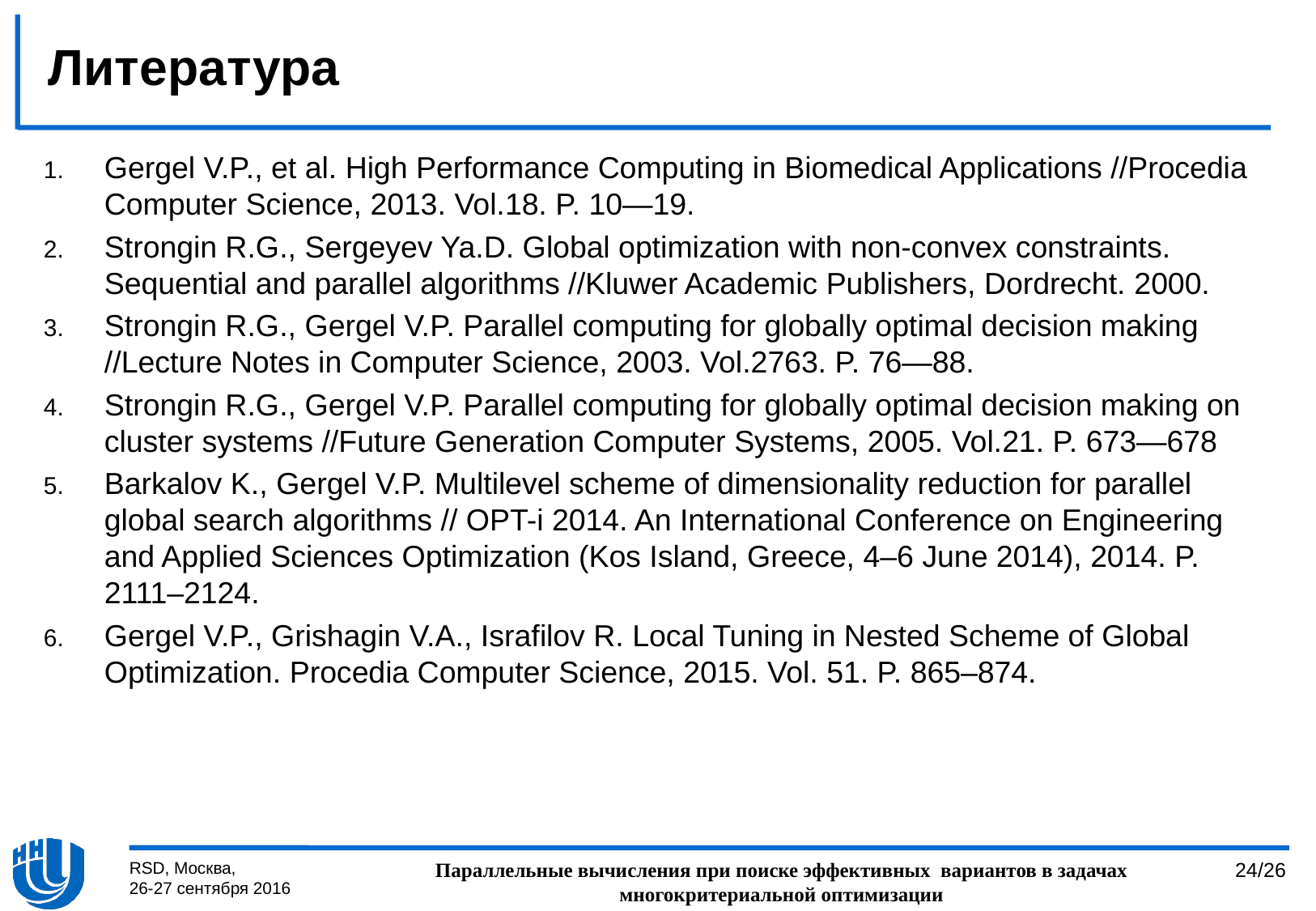

# Литература
Gergel V.P., et al. High Performance Computing in Biomedical Applications //Procedia Computer Science, 2013. Vol.18. P. 10—19.
Strongin R.G., Sergeyev Ya.D. Global optimization with non-convex constraints. Sequential and parallel algorithms //Kluwer Academic Publishers, Dordrecht. 2000.
Strongin R.G., Gergel V.P. Parallel computing for globally optimal decision making //Lecture Notes in Computer Science, 2003. Vol.2763. P. 76—88.
Strongin R.G., Gergel V.P. Parallel computing for globally optimal decision making on cluster systems //Future Generation Computer Systems, 2005. Vol.21. P. 673—678
Barkalov K., Gergel V.P. Multilevel scheme of dimensionality reduction for parallel global search algorithms // OPT-i 2014. An International Conference on Engineering and Applied Sciences Optimization (Kos Island, Greece, 4–6 June 2014), 2014. P. 2111–2124.
Gergel V.P., Grishagin V.A., Israfilov R. Local Tuning in Nested Scheme of Global Optimization. Procedia Computer Science, 2015. Vol. 51. P. 865–874.
RSD, Москва,
26-27 сентября 2016
Параллельные вычисления при поиске эффективных  вариантов в задачах многокритериальной оптимизации
24/26